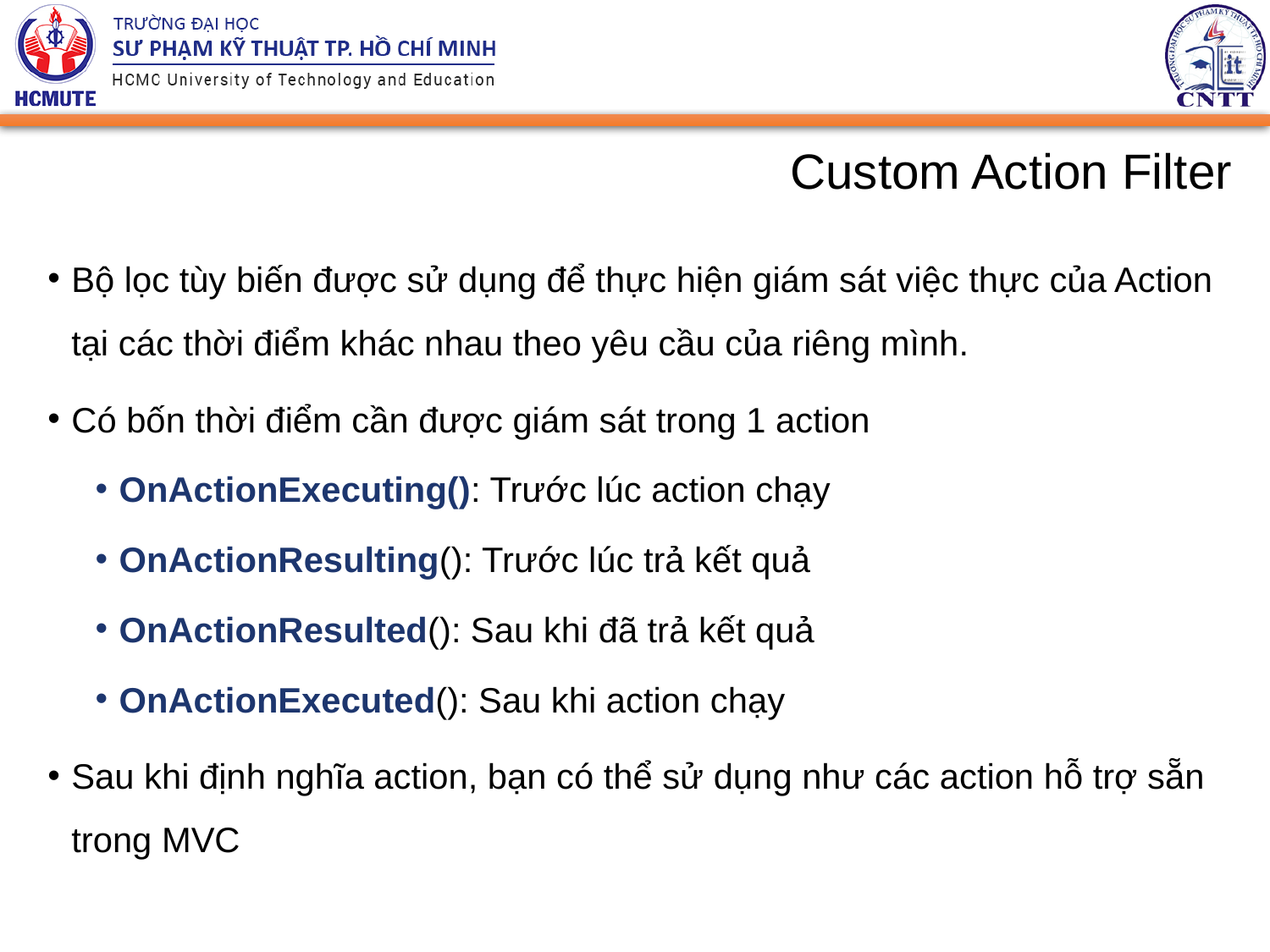

# Custom Action Filter
Bộ lọc tùy biến được sử dụng để thực hiện giám sát việc thực của Action tại các thời điểm khác nhau theo yêu cầu của riêng mình.
Có bốn thời điểm cần được giám sát trong 1 action
OnActionExecuting(): Trước lúc action chạy
OnActionResulting(): Trước lúc trả kết quả
OnActionResulted(): Sau khi đã trả kết quả
OnActionExecuted(): Sau khi action chạy
Sau khi định nghĩa action, bạn có thể sử dụng như các action hỗ trợ sẵn trong MVC